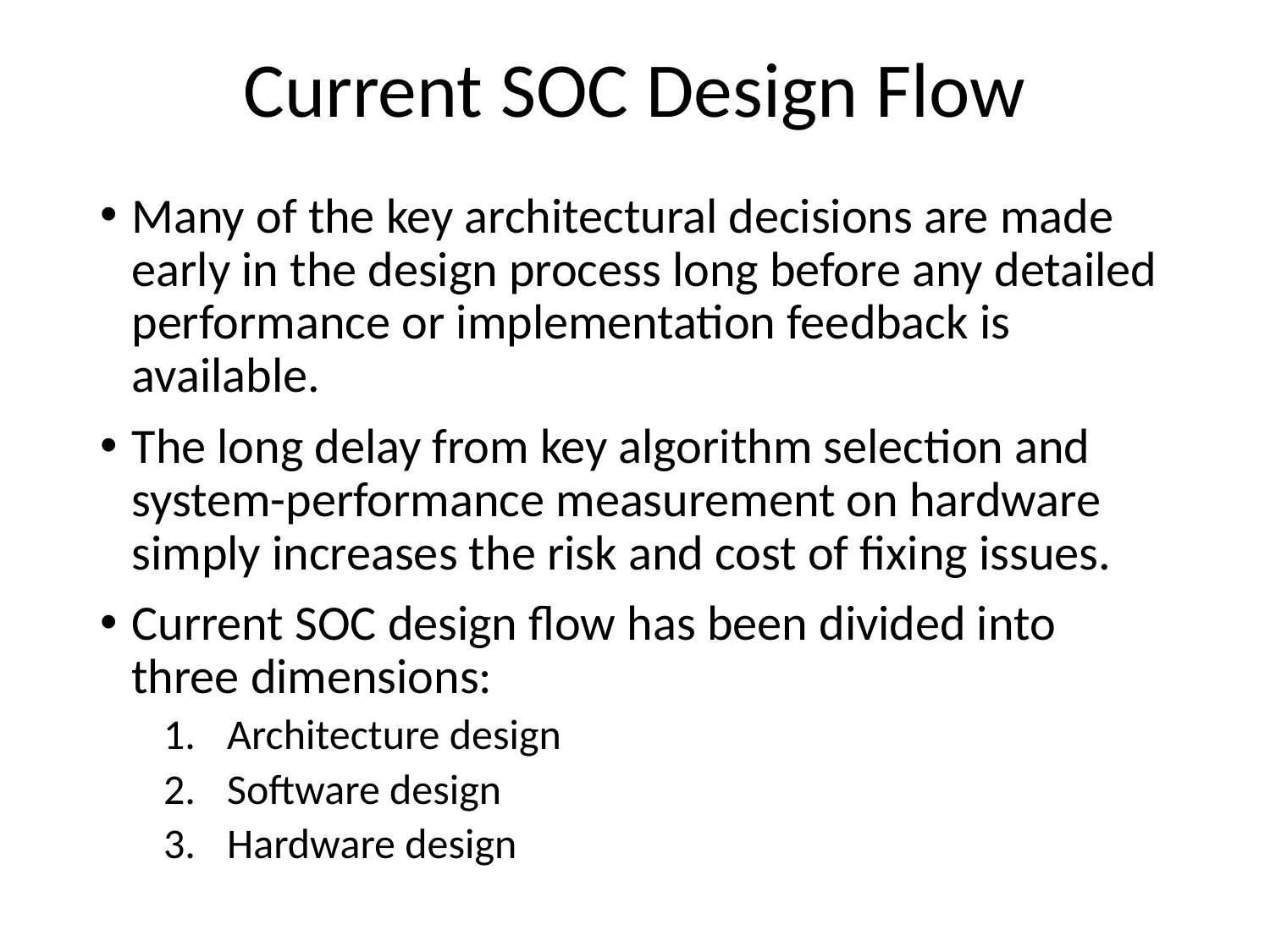

# Current SOC Design Flow
Many of the key architectural decisions are made early in the design process long before any detailed performance or implementation feedback is available.
The long delay from key algorithm selection and system-performance measurement on hardware simply increases the risk and cost of fixing issues.
Current SOC design flow has been divided into three dimensions:
Architecture design
Software design
Hardware design